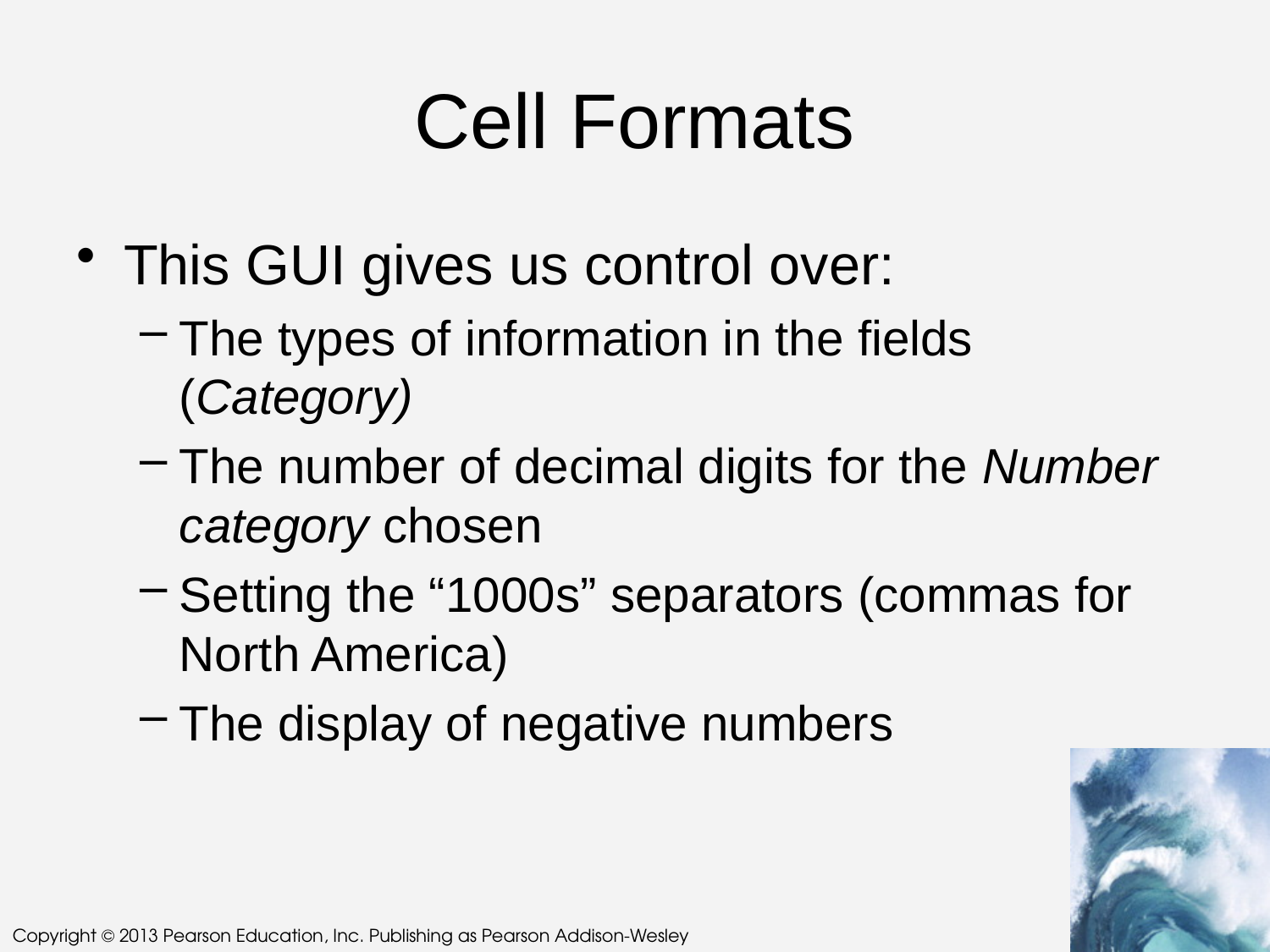

# Cell Formats
This GUI gives us control over:
The types of information in the fields (Category)
The number of decimal digits for the Number category chosen
Setting the “1000s” separators (commas for North America)
The display of negative numbers